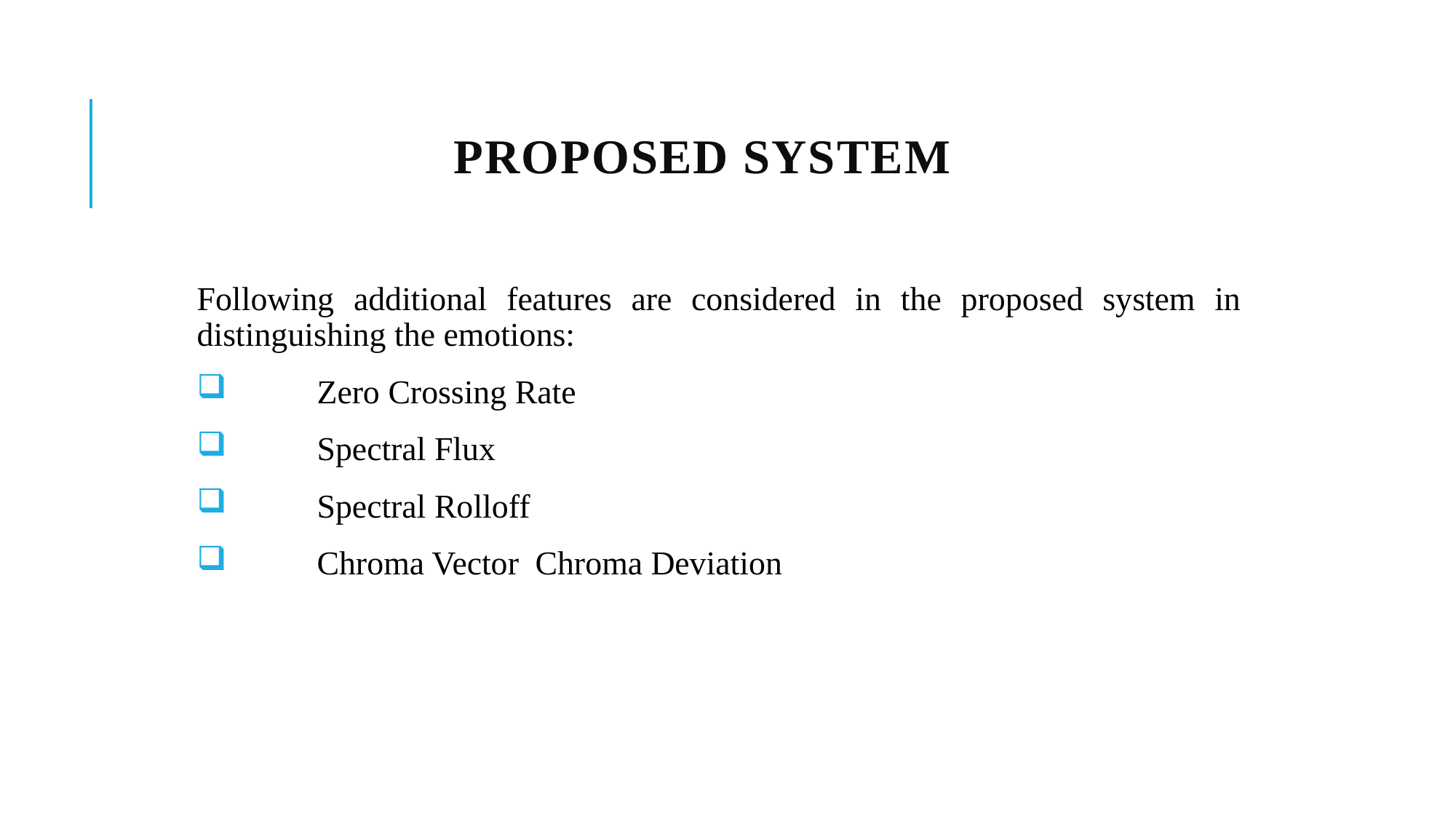

# Proposed System
Following additional features are considered in the proposed system in distinguishing the emotions:
	Zero Crossing Rate
	Spectral Flux
	Spectral Rolloff
	Chroma Vector	Chroma Deviation